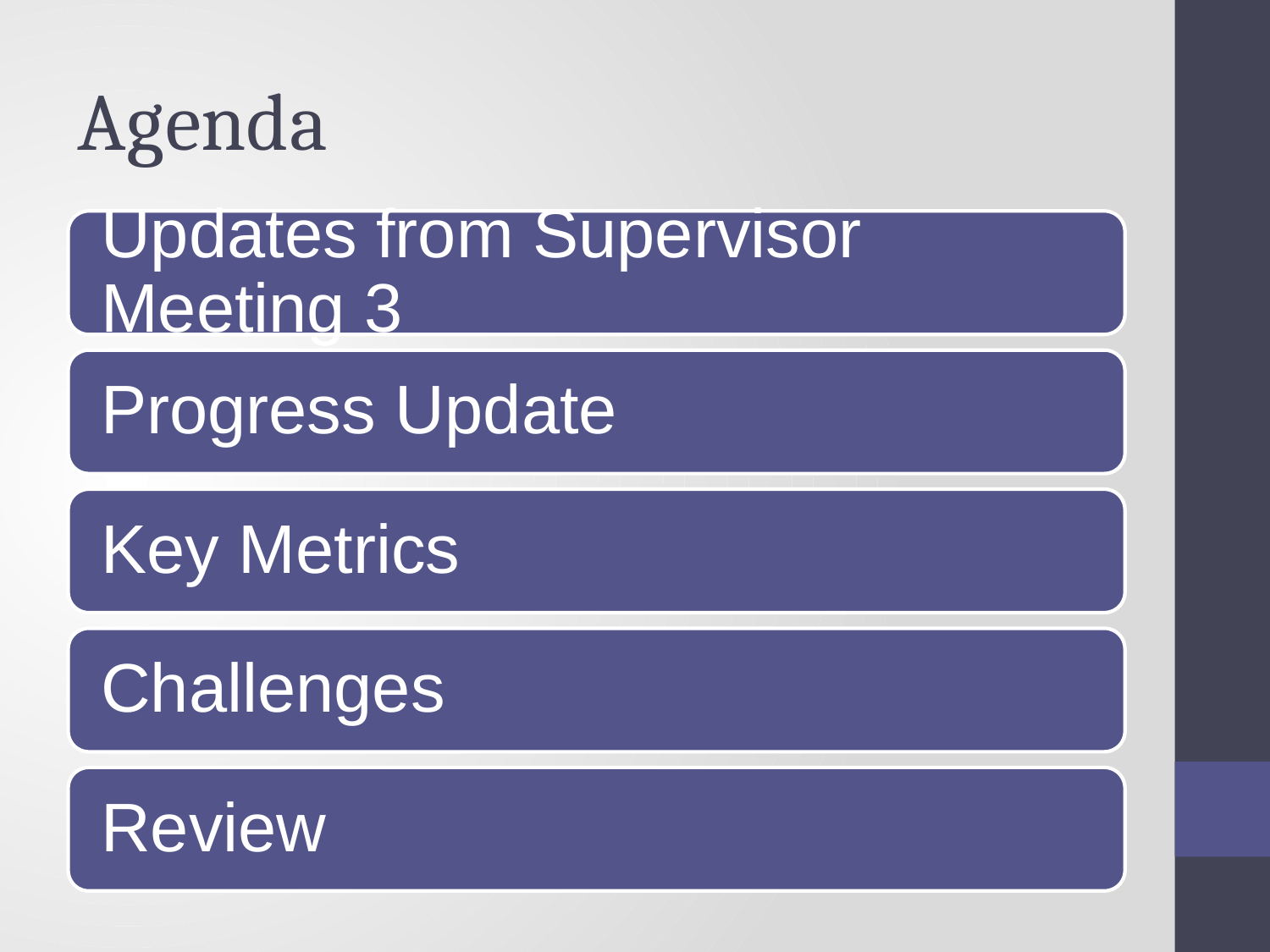

# Agenda
Updates from Supervisor Meeting 3
Progress Update
Key Metrics
Challenges
Review